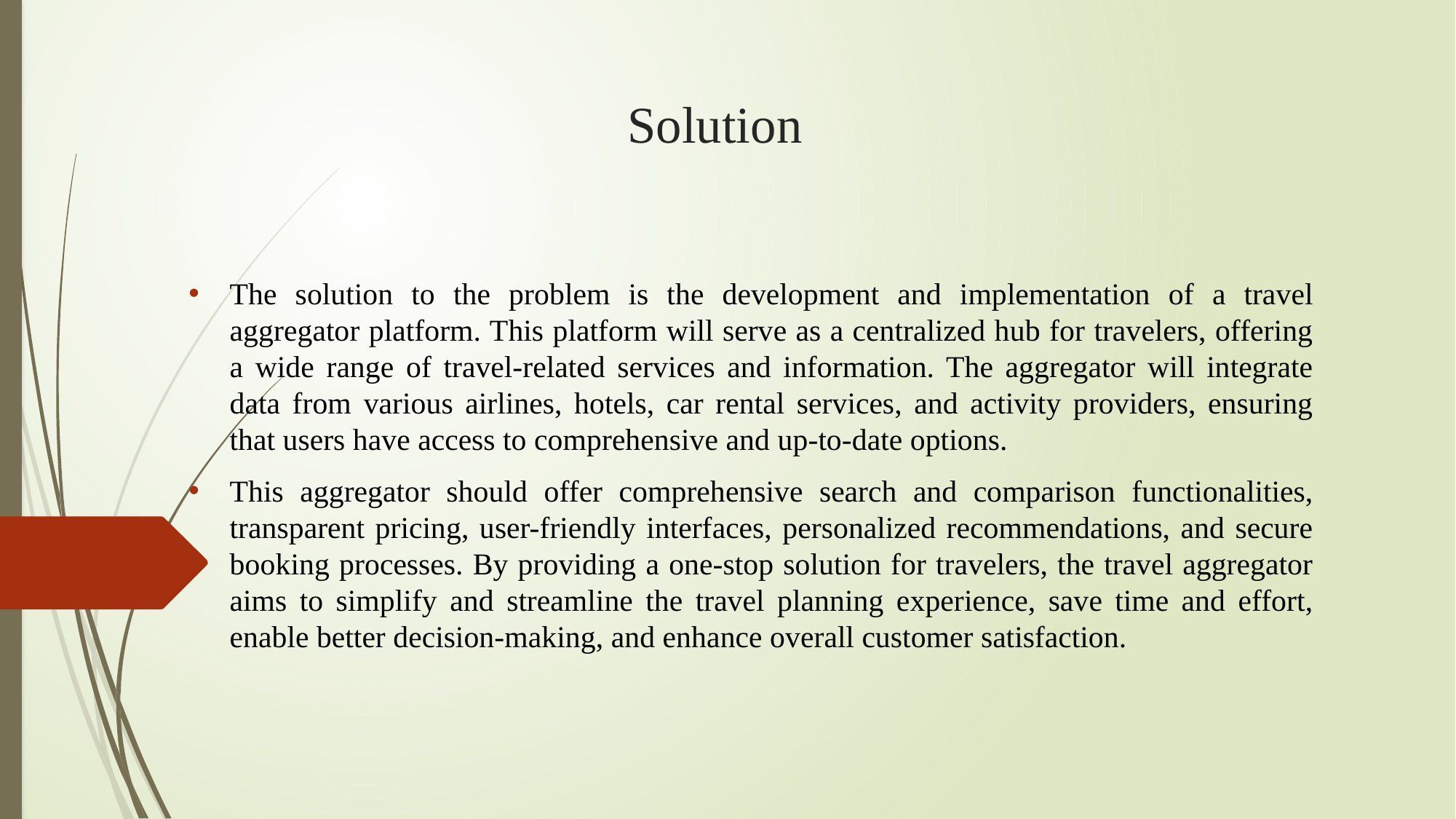

# Solution

The solution to the problem is the development and implementation of a travel aggregator platform. This platform will serve as a centralized hub for travelers, offering a wide range of travel-related services and information. The aggregator will integrate data from various airlines, hotels, car rental services, and activity providers, ensuring that users have access to comprehensive and up-to-date options.
This aggregator should offer comprehensive search and comparison functionalities, transparent pricing, user-friendly interfaces, personalized recommendations, and secure booking processes. By providing a one-stop solution for travelers, the travel aggregator aims to simplify and streamline the travel planning experience, save time and effort, enable better decision-making, and enhance overall customer satisfaction.